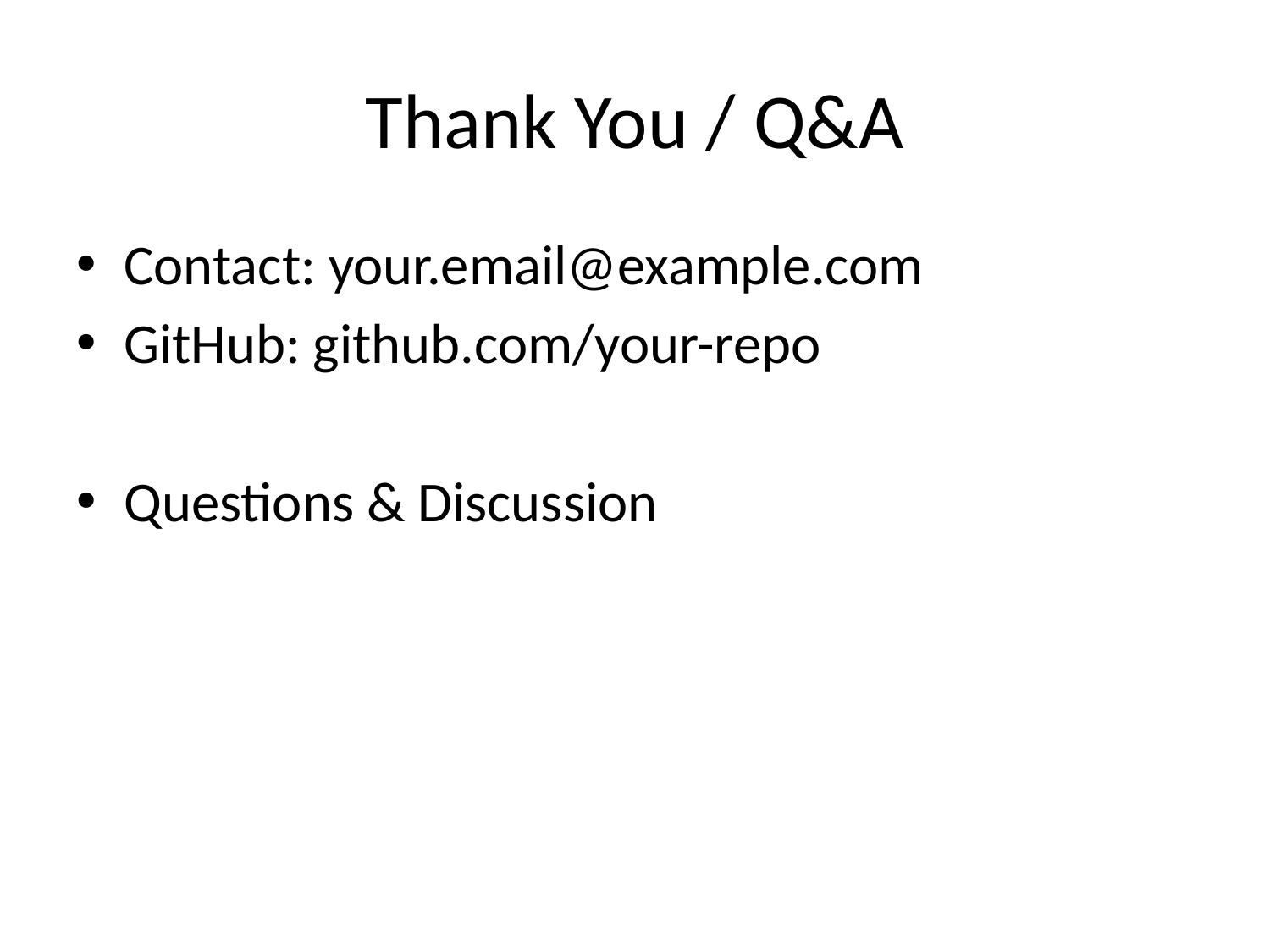

# Thank You / Q&A
Contact: your.email@example.com
GitHub: github.com/your-repo

Questions & Discussion